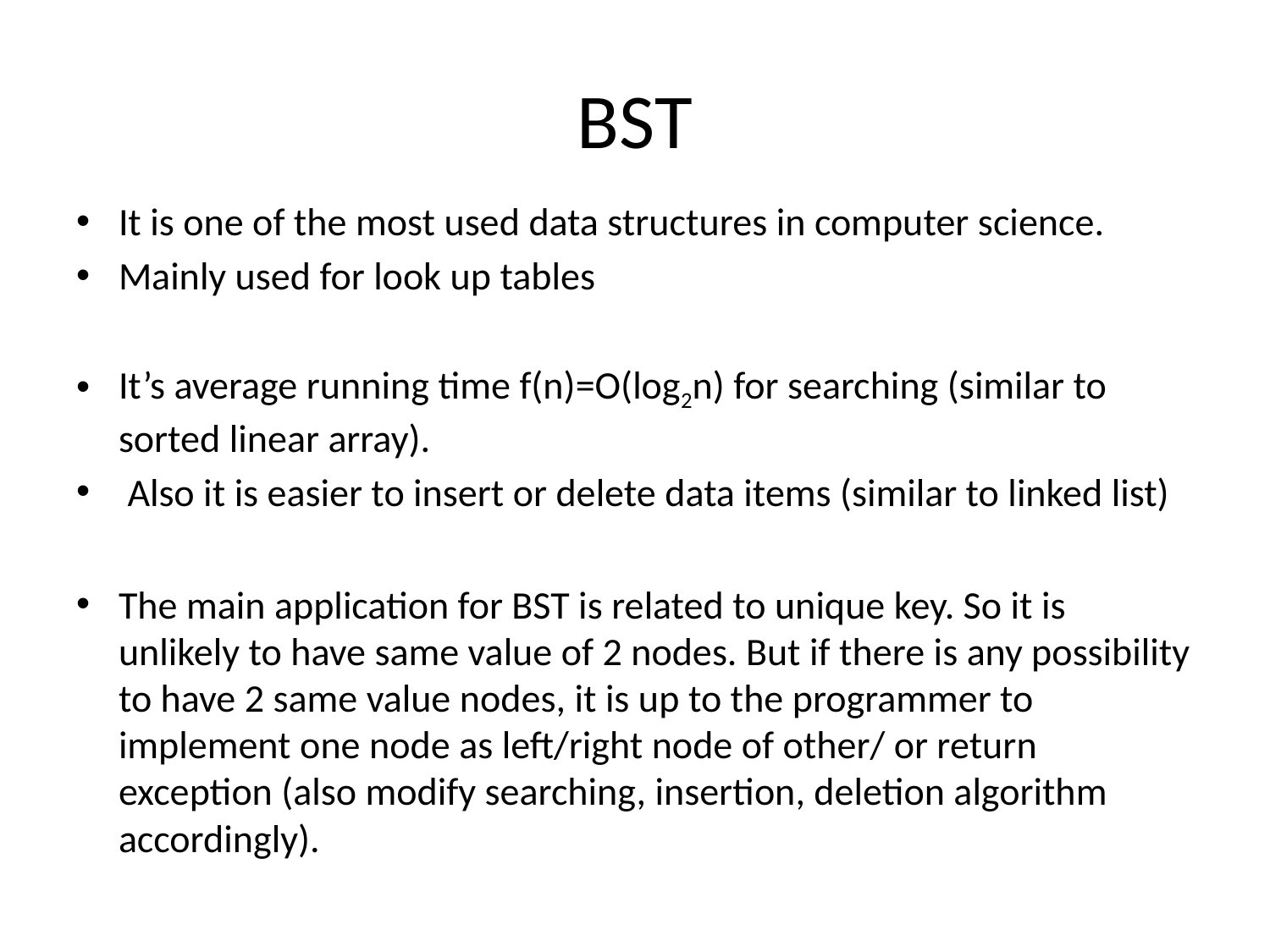

# BST
It is one of the most used data structures in computer science.
Mainly used for look up tables

It’s average running time f(n)=O(log2n) for searching (similar to sorted linear array).
 Also it is easier to insert or delete data items (similar to linked list)

The main application for BST is related to unique key. So it is unlikely to have same value of 2 nodes. But if there is any possibility to have 2 same value nodes, it is up to the programmer to implement one node as left/right node of other/ or return exception (also modify searching, insertion, deletion algorithm accordingly).